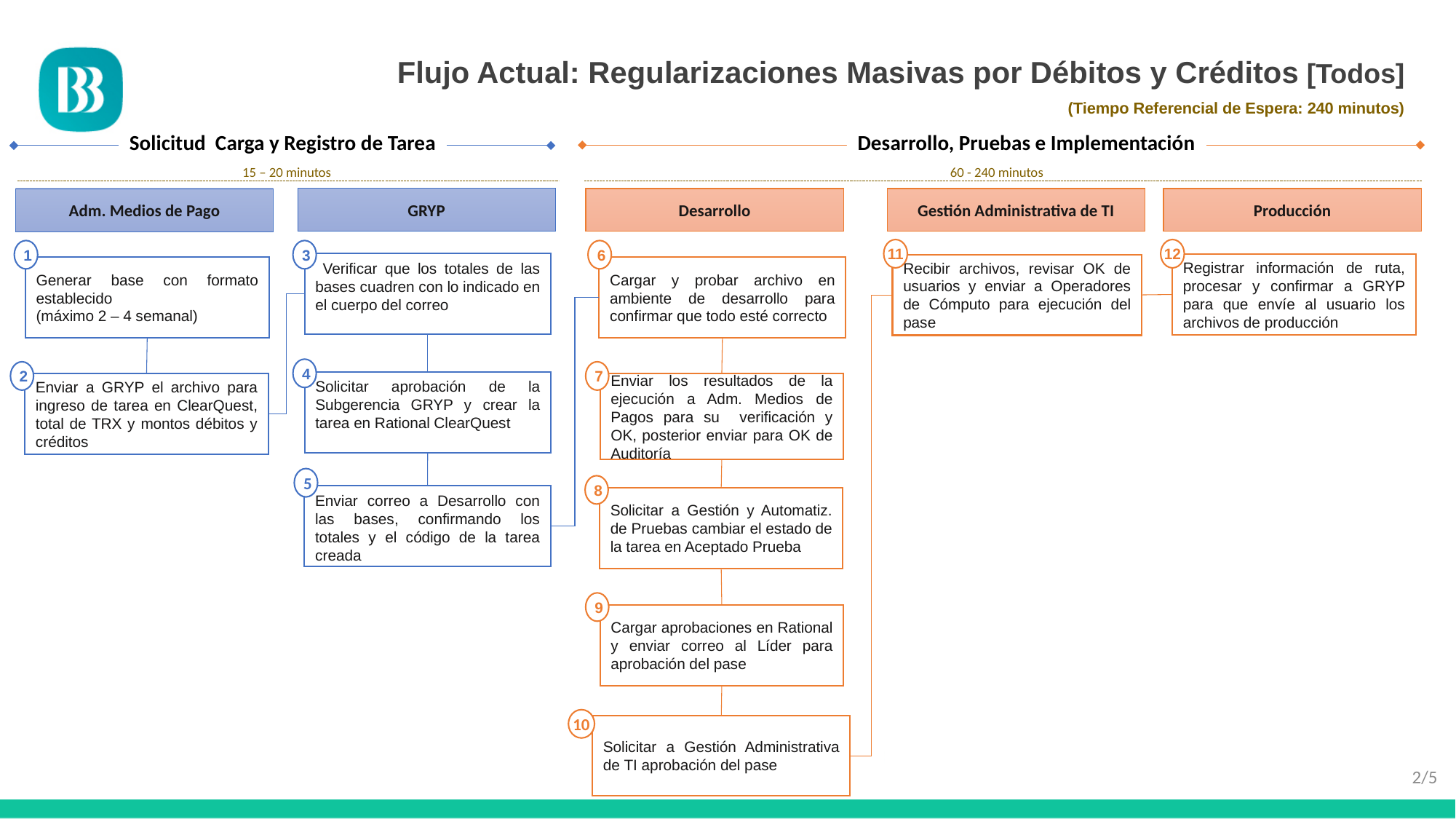

# Flujo Actual: Regularizaciones Masivas por Débitos y Créditos [Todos] (Tiempo Referencial de Espera: 240 minutos)
Desarrollo, Pruebas e Implementación
Solicitud  Carga y Registro de Tarea
15 – 20 minutos
60 - 240 minutos
GRYP
Producción
Adm. Medios de Pago
Desarrollo
Gestión Administrativa de TI
11
Recibir archivos, revisar OK de usuarios y enviar a Operadores de Cómputo para ejecución del pase
12
1
Generar base con formato establecido
(máximo 2 – 4 semanal)
3
 Verificar que los totales de las bases cuadren con lo indicado en el cuerpo del correo
6
Cargar y probar archivo en ambiente de desarrollo para confirmar que todo esté correcto
Registrar información de ruta, procesar y confirmar a GRYP para que envíe al usuario los archivos de producción
4
Solicitar aprobación de la Subgerencia GRYP y crear la tarea en Rational ClearQuest
2
Enviar a GRYP el archivo para ingreso de tarea en ClearQuest, total de TRX y montos débitos y créditos
7
Enviar los resultados de la ejecución a Adm. Medios de Pagos para su  verificación y OK, posterior enviar para OK de Auditoría
5
Enviar correo a Desarrollo con las bases, confirmando los totales y el código de la tarea creada
8
Solicitar a Gestión y Automatiz. de Pruebas cambiar el estado de la tarea en Aceptado Prueba
9
Cargar aprobaciones en Rational y enviar correo al Líder para aprobación del pase

10
Solicitar a Gestión Administrativa de TI aprobación del pase
2/5